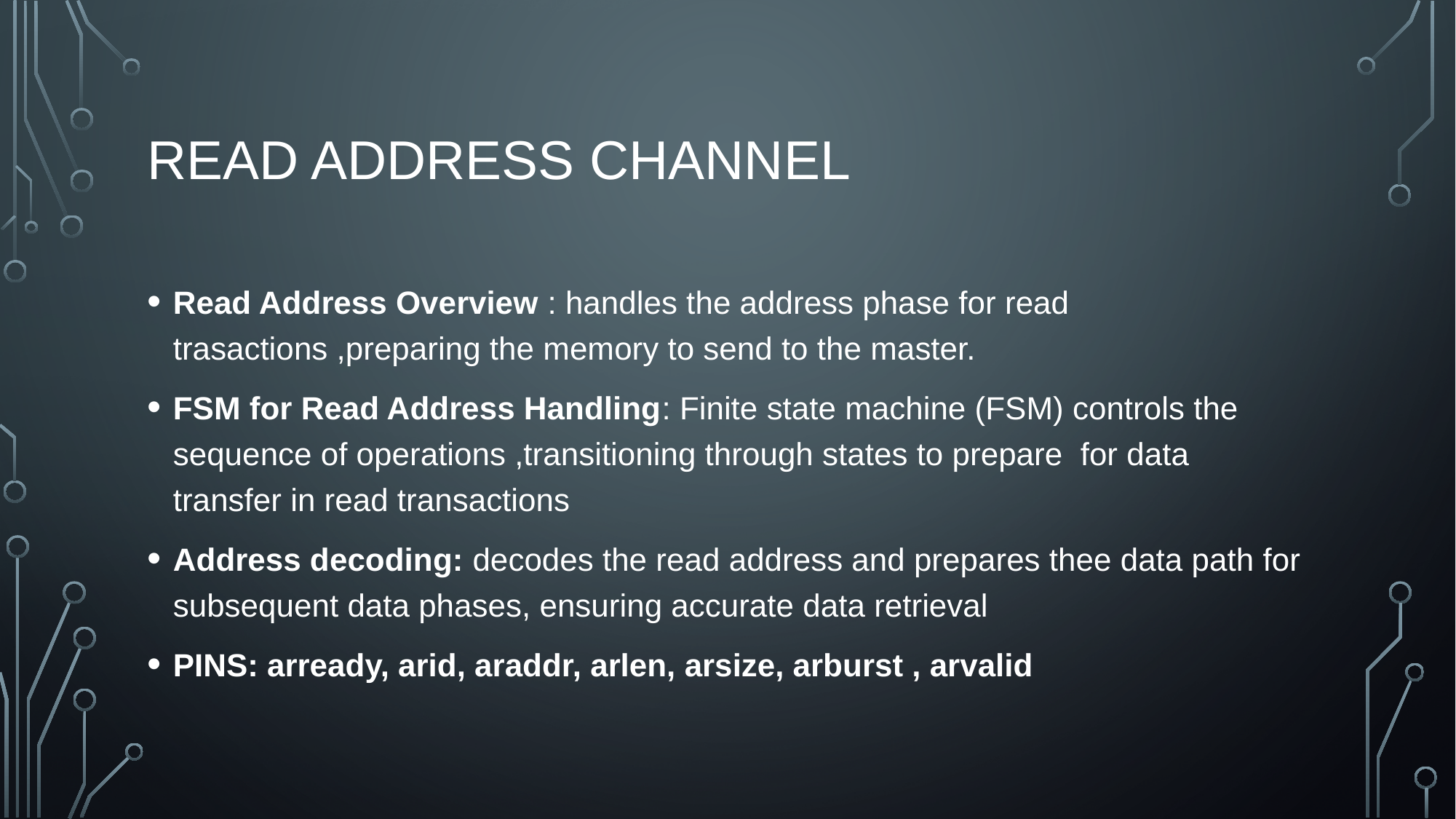

# read address channel
Read Address Overview : handles the address phase for read trasactions ,preparing the memory to send to the master.
FSM for Read Address Handling: Finite state machine (FSM) controls the sequence of operations ,transitioning through states to prepare  for data transfer in read transactions
Address decoding: decodes the read address and prepares thee data path for subsequent data phases, ensuring accurate data retrieval
PINS: arready, arid, araddr, arlen, arsize, arburst , arvalid